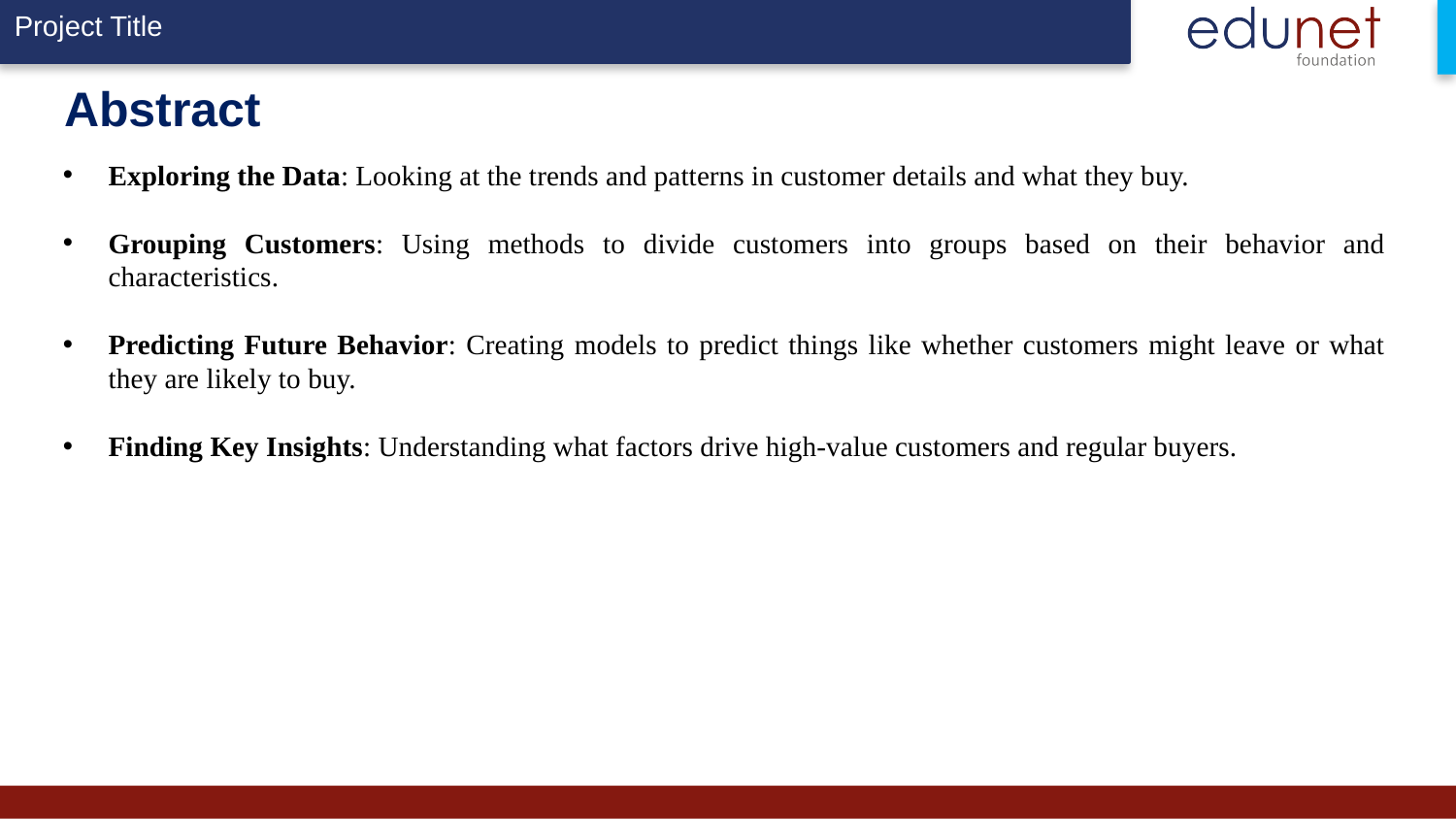

# Abstract
Exploring the Data: Looking at the trends and patterns in customer details and what they buy.

Grouping Customers: Using methods to divide customers into groups based on their behavior and characteristics.

Predicting Future Behavior: Creating models to predict things like whether customers might leave or what they are likely to buy.

Finding Key Insights: Understanding what factors drive high-value customers and regular buyers.